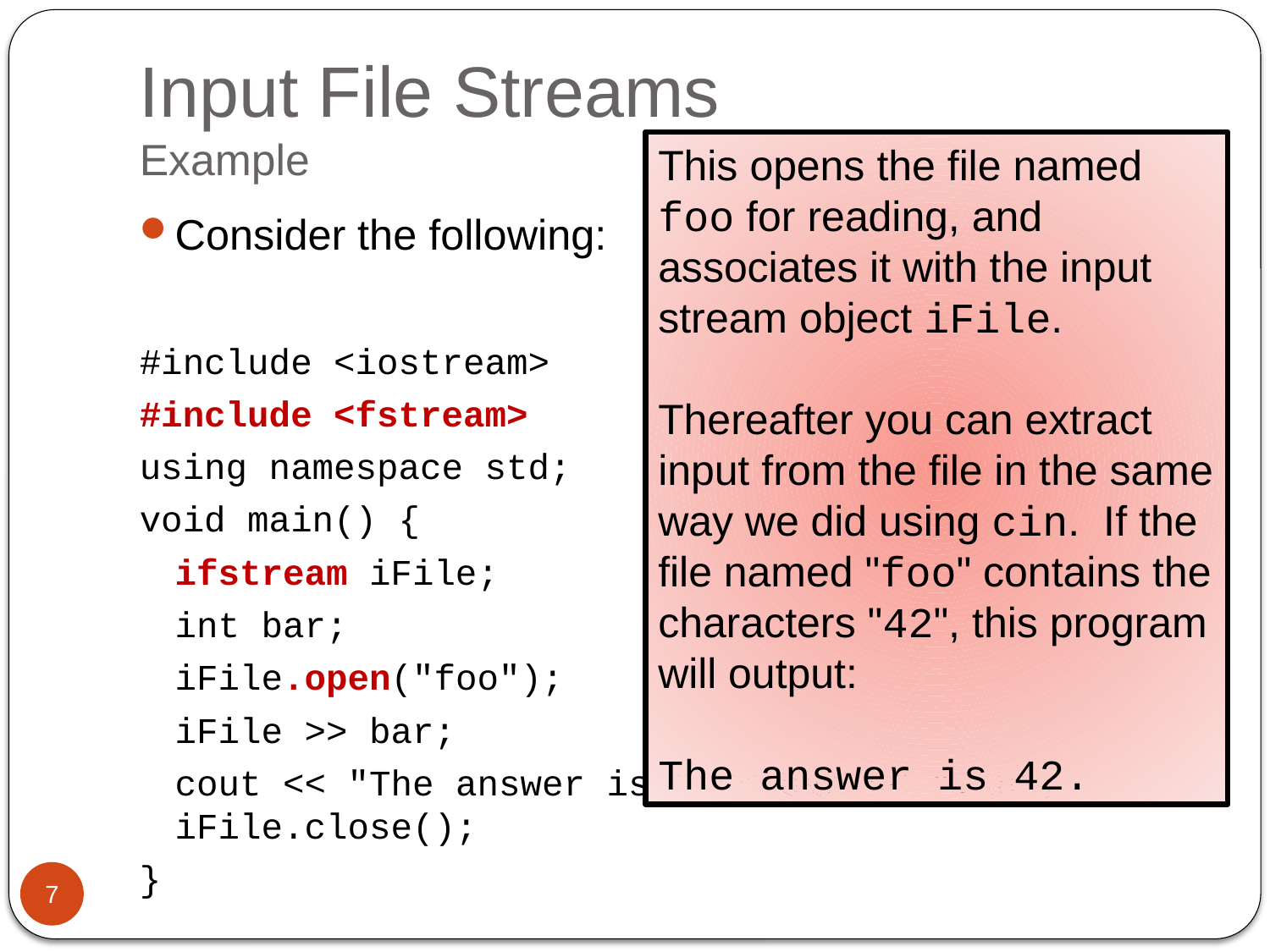

# Input File Streams Example
This opens the file named foo for reading, and associates it with the input stream object iFile.

Thereafter you can extract input from the file in the same way we did using cin.  If the file named "foo" contains the characters "42", this program will output:

The answer is 42.
Consider the following:

#include <iostream>
#include <fstream>
using namespace std;
void main() {
	ifstream iFile;
	int bar;
	iFile.open("foo");
	iFile >> bar;
	cout << "The answer is " << bar << ".\n";
iFile.close();
}
7